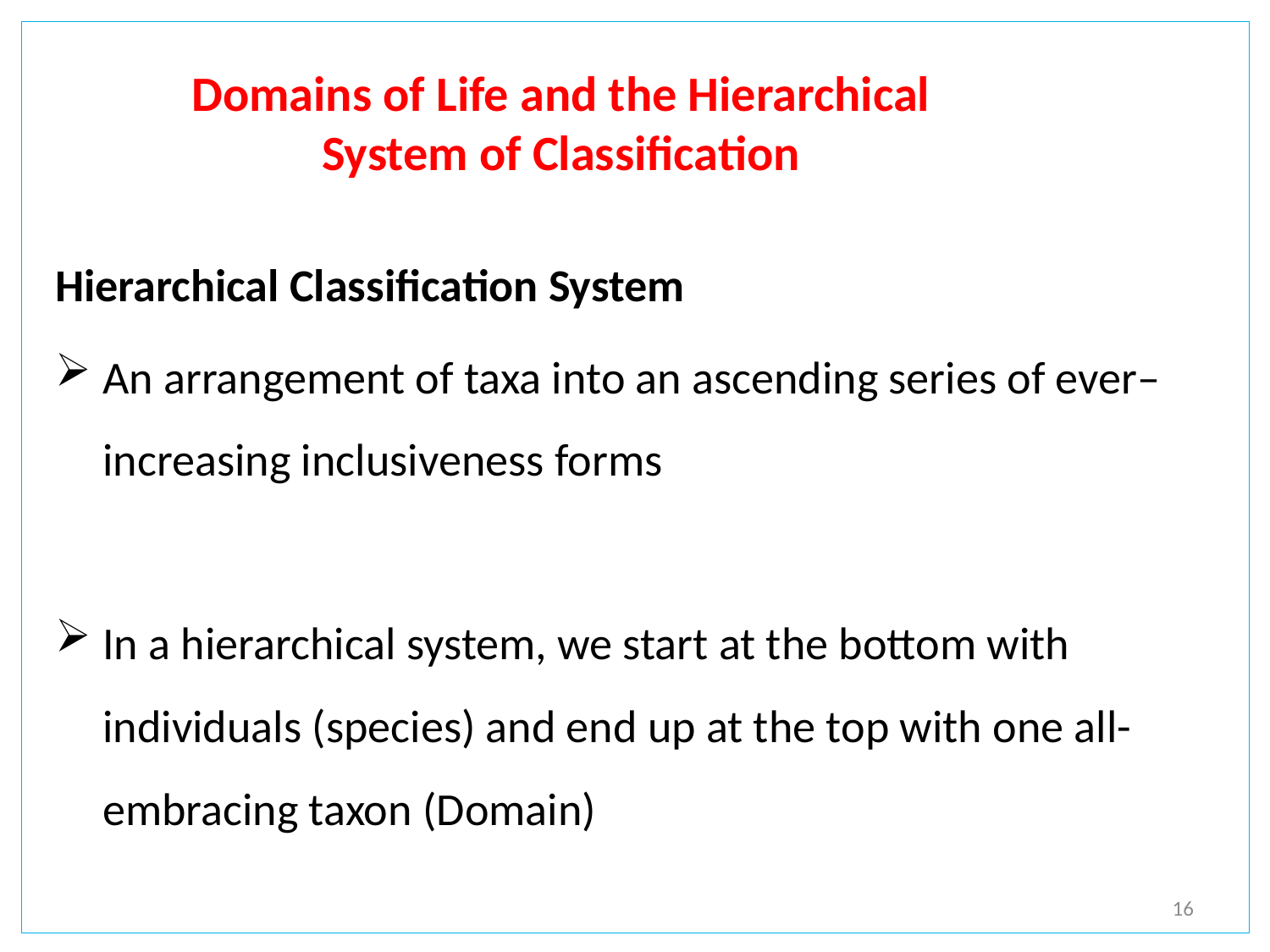

# Domains of Life and the Hierarchical System of Classification
Hierarchical Classification System
An arrangement of taxa into an ascending series of ever–increasing inclusiveness forms

In a hierarchical system, we start at the bottom with individuals (species) and end up at the top with one all-embracing taxon (Domain)

16